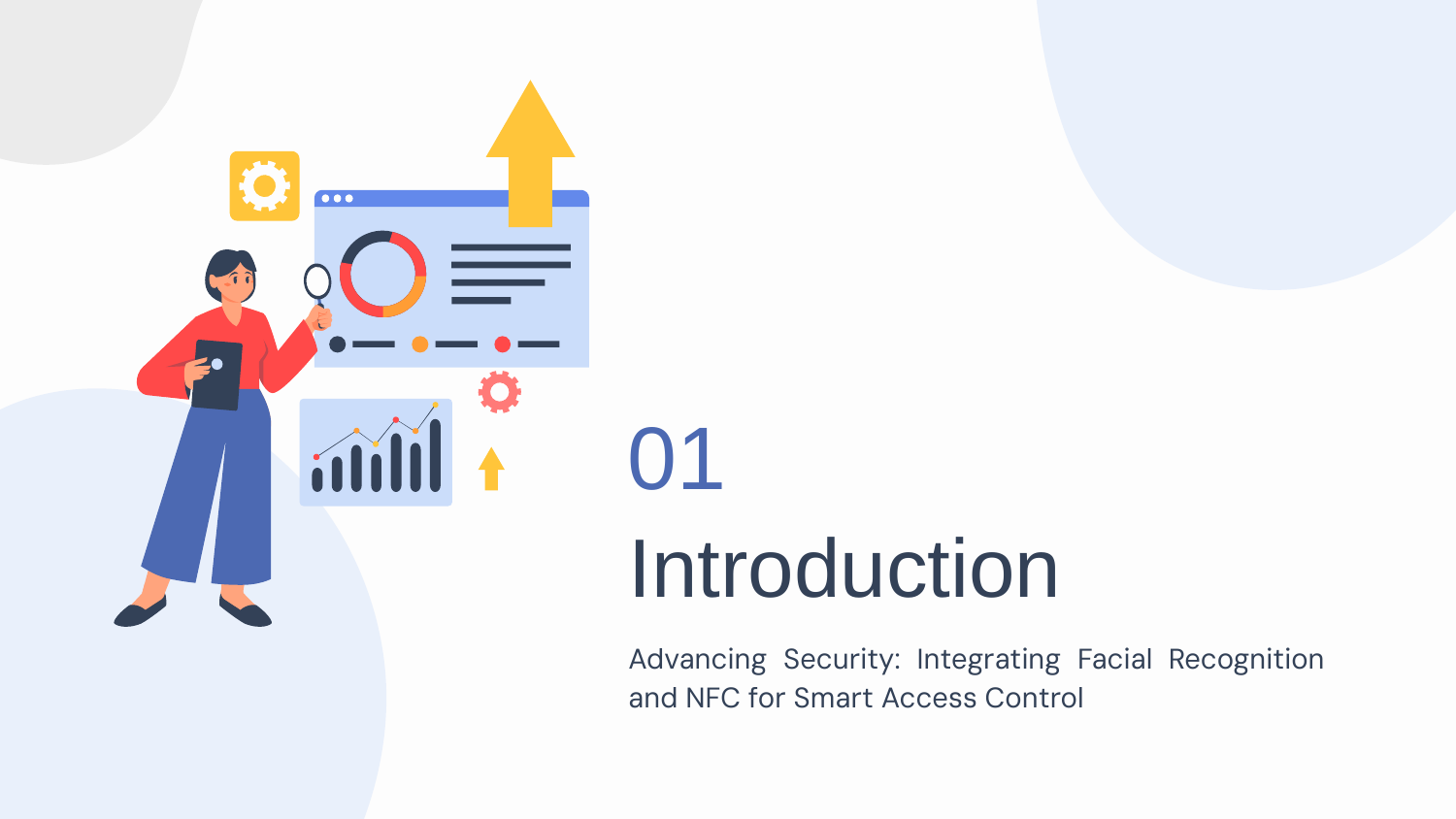

The Smart Lock System project focuses on developing a security solution by integrating facial recognition technology with NFC scanning capabilities.

01

# Introduction
Advancing Security: Integrating Facial Recognition and NFC for Smart Access Control
Our goal is to create a reliable system that ensures access is granted only to authorized personnel, thereby addressing concerns related to unauthorized access and security breaches.